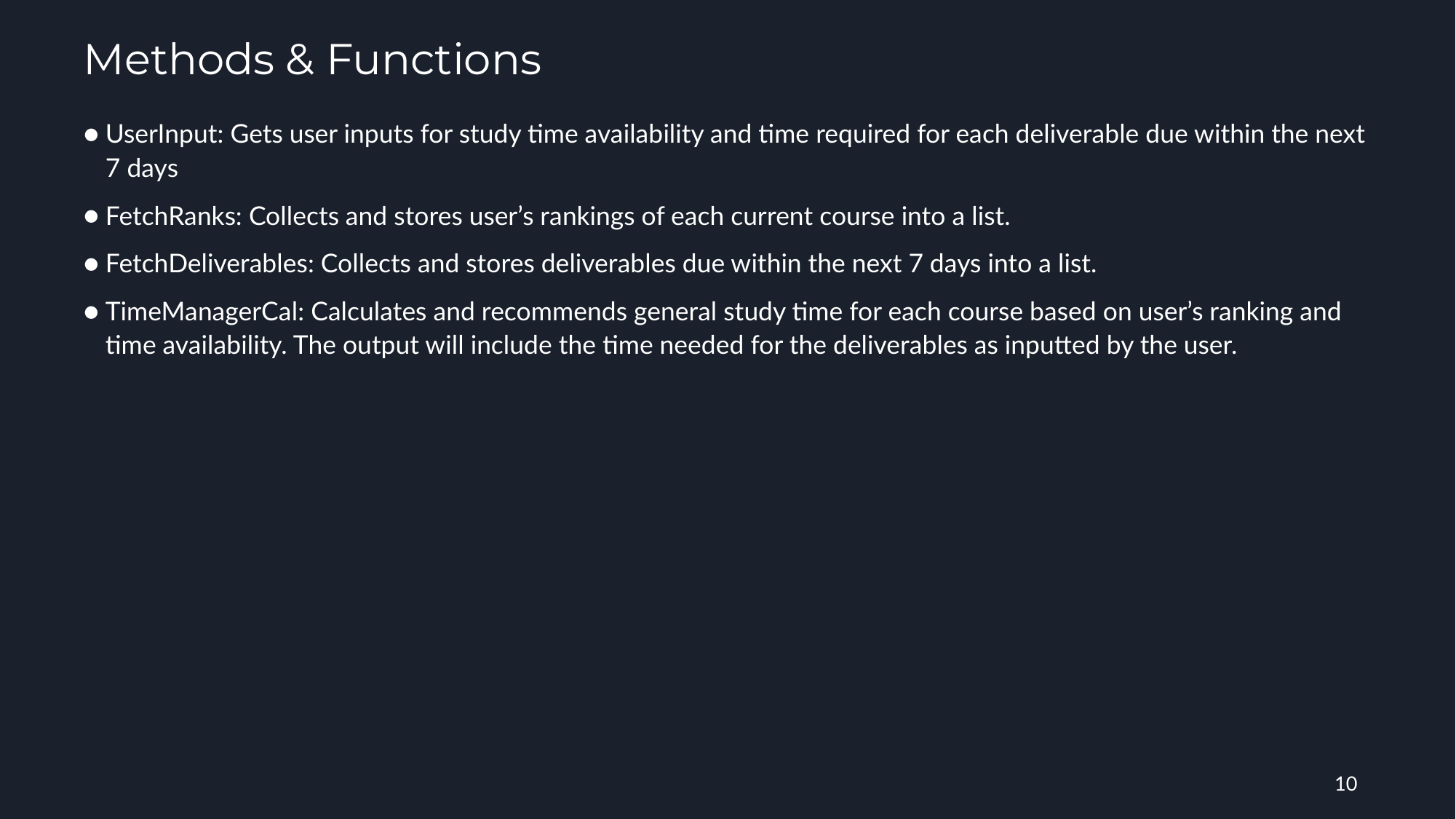

# Methods & Functions
UserInput: Gets user inputs for study time availability and time required for each deliverable due within the next 7 days
FetchRanks: Collects and stores user’s rankings of each current course into a list.
FetchDeliverables: Collects and stores deliverables due within the next 7 days into a list.
TimeManagerCal: Calculates and recommends general study time for each course based on user’s ranking and time availability. The output will include the time needed for the deliverables as inputted by the user.

10